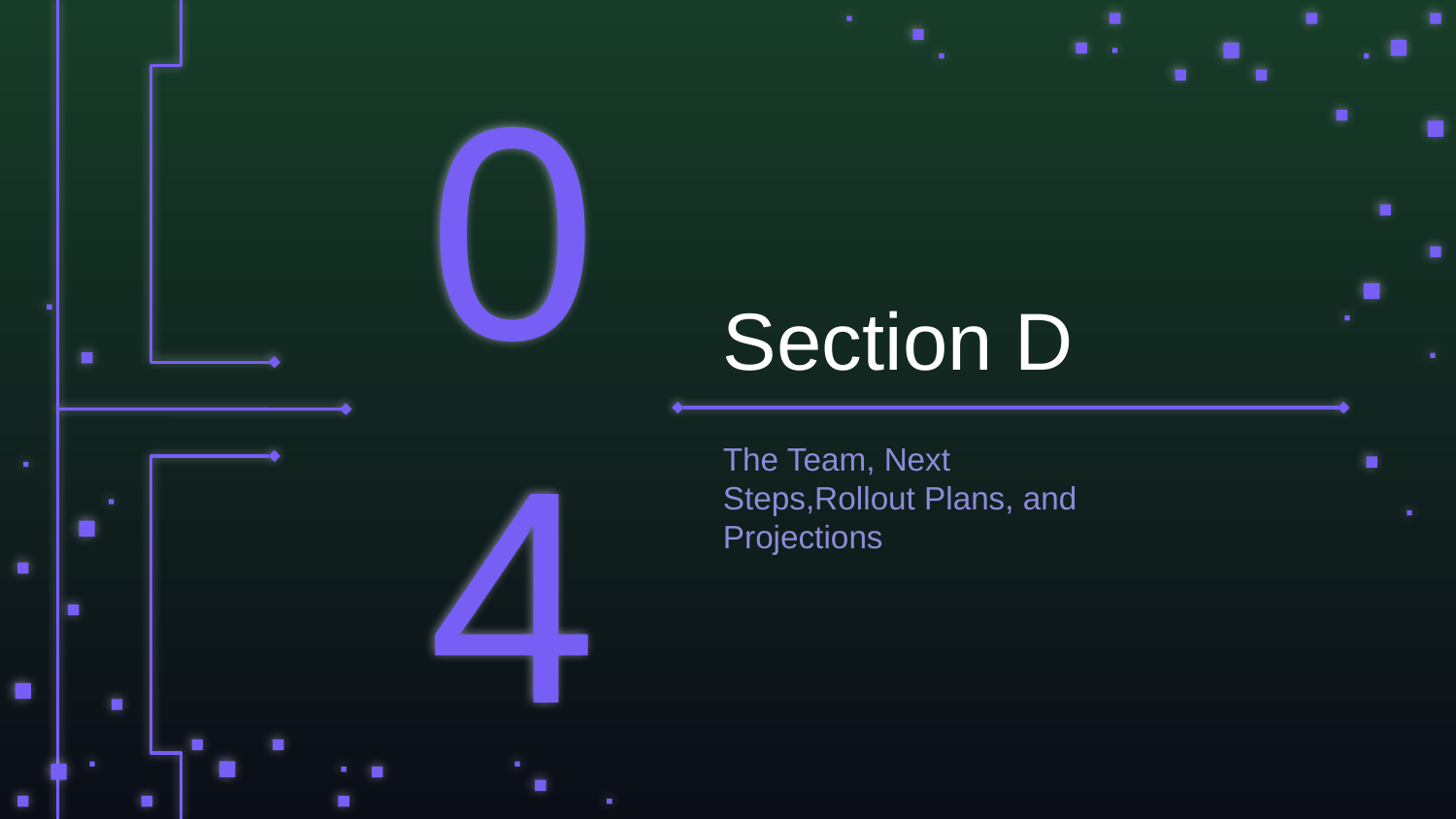

# Section D
04
The Team, Next Steps,Rollout Plans, and Projections